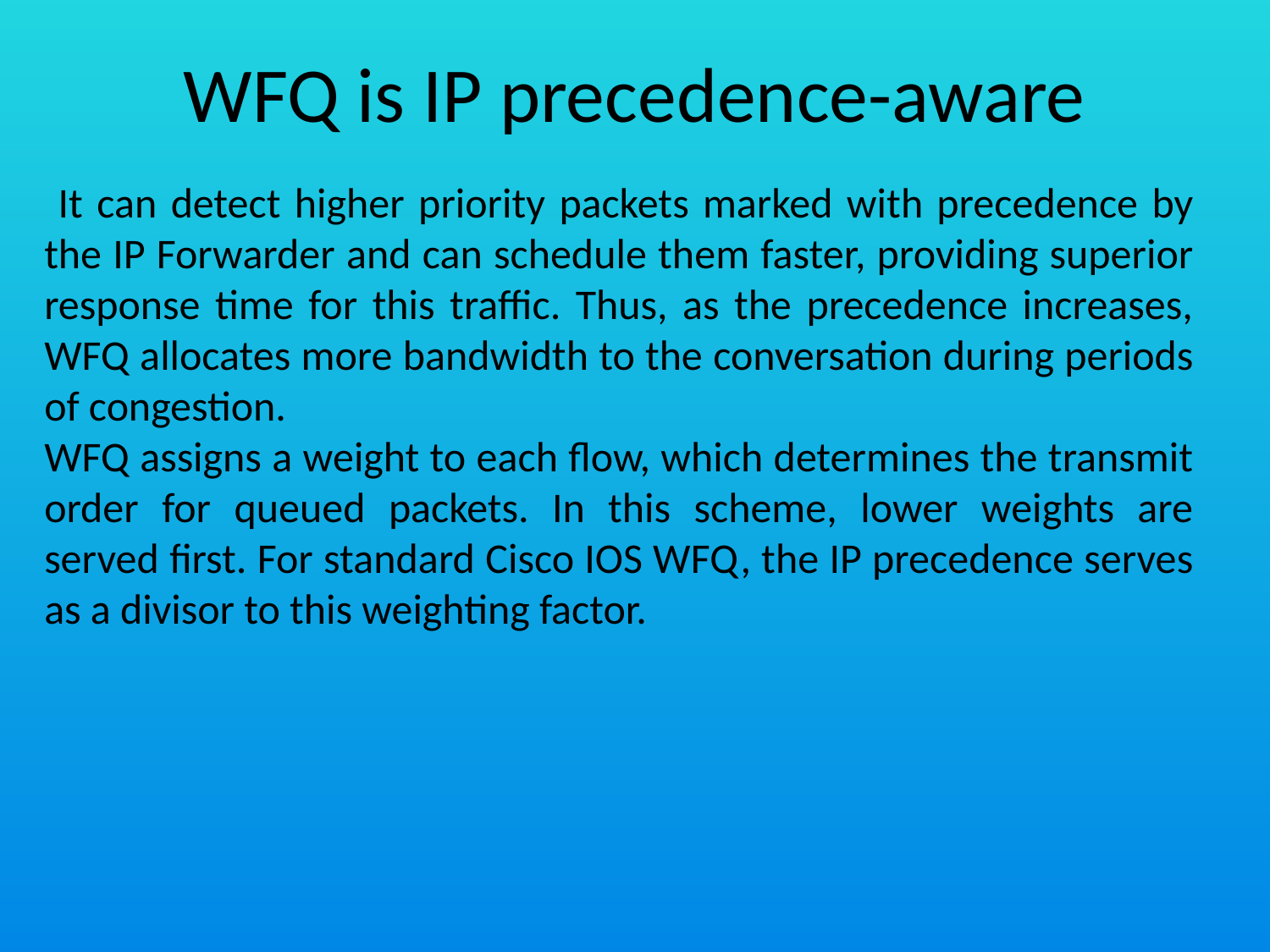

WFQ is IP precedence-aware
 It can detect higher priority packets marked with precedence by the IP Forwarder and can schedule them faster, providing superior response time for this traffic. Thus, as the precedence increases, WFQ allocates more bandwidth to the conversation during periods of congestion.
WFQ assigns a weight to each flow, which determines the transmit order for queued packets. In this scheme, lower weights are served first. For standard Cisco IOS WFQ, the IP precedence serves as a divisor to this weighting factor.